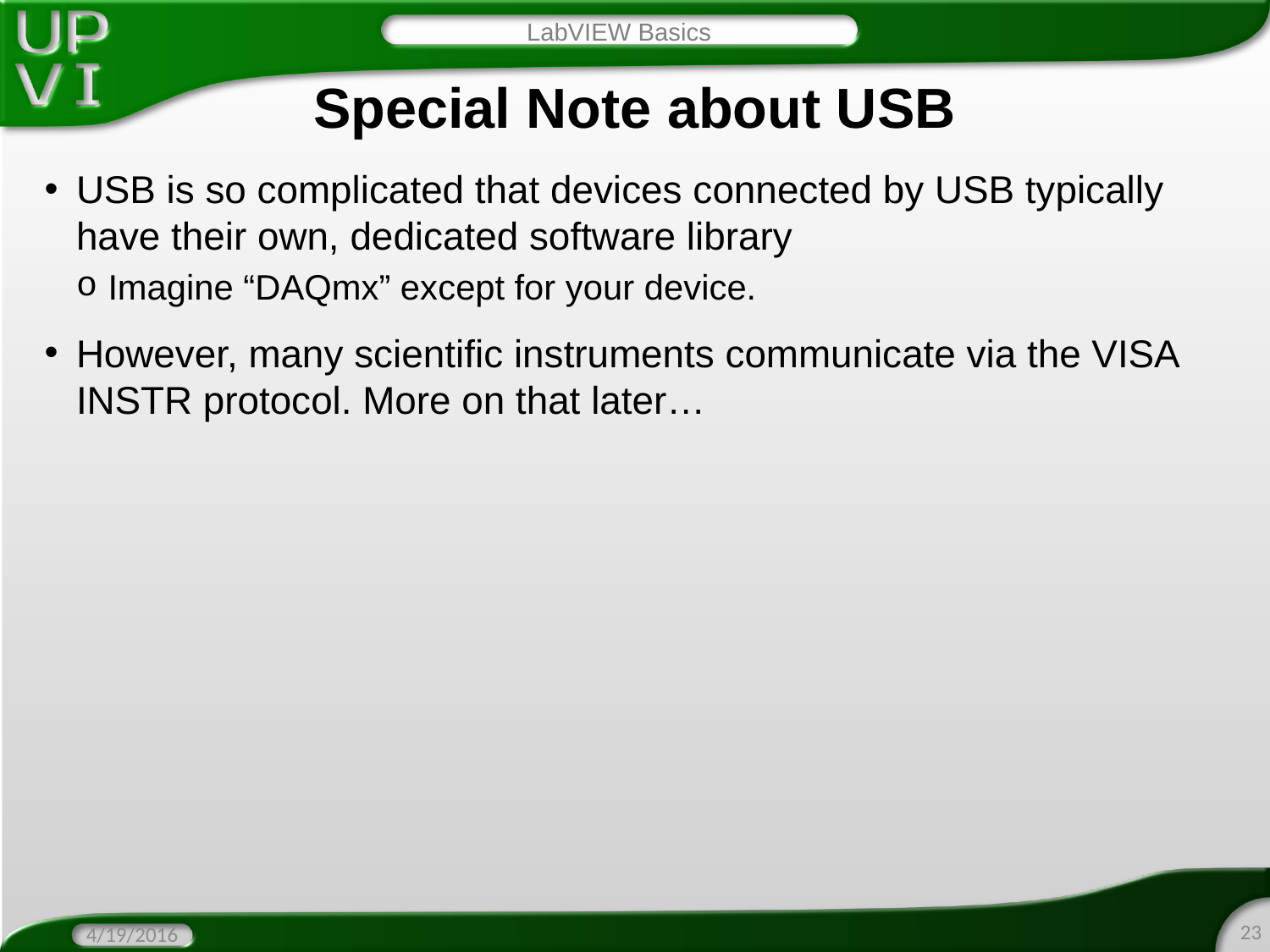

LabVIEW Basics
# Special Note about USB
USB is so complicated that devices connected by USB typically have their own, dedicated software library
Imagine “DAQmx” except for your device.
However, many scientific instruments communicate via the VISA INSTR protocol. More on that later…
23
4/19/2016